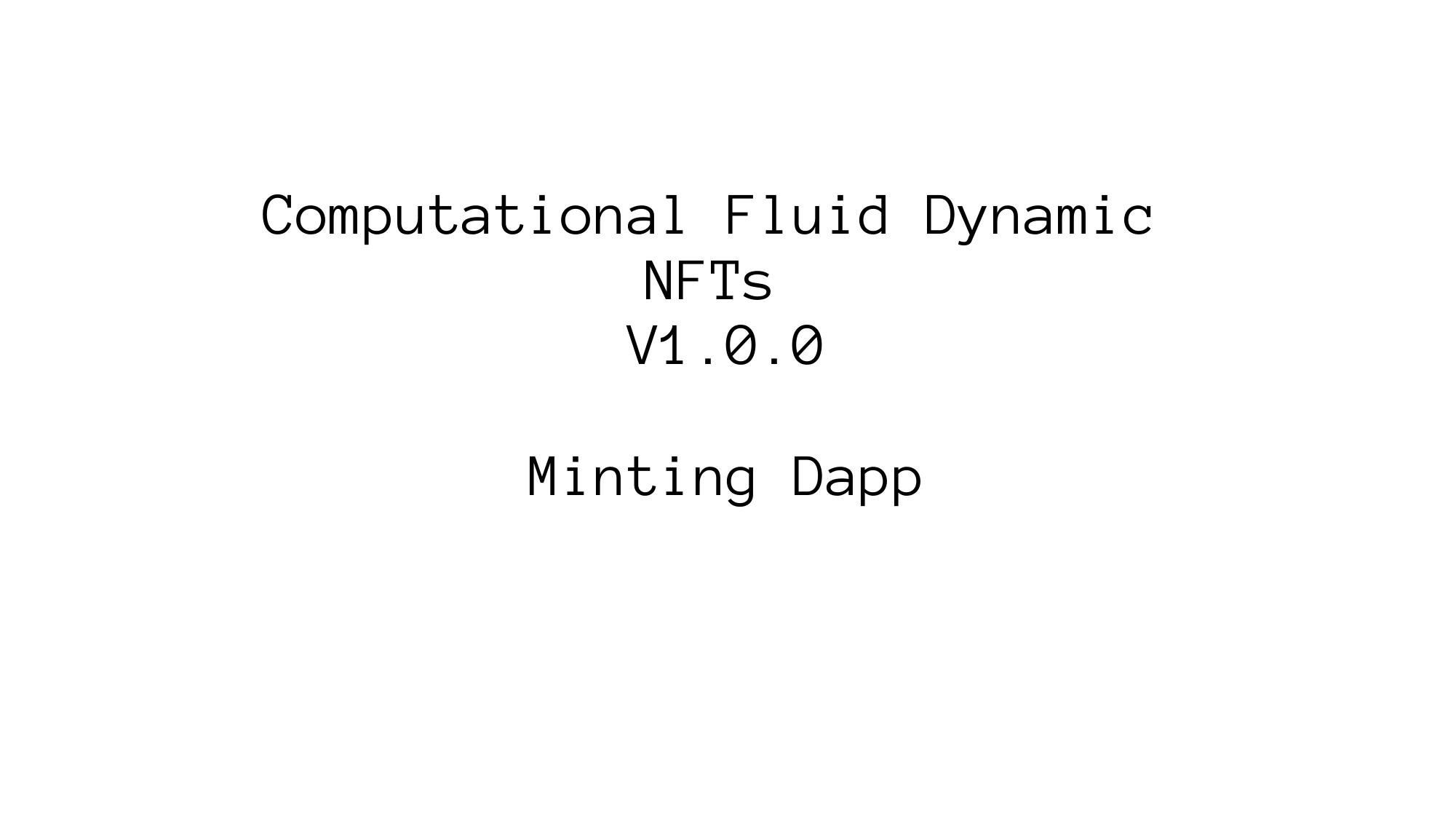

# Computational Fluid Dynamic NFTs V1.0.0 Minting Dapp